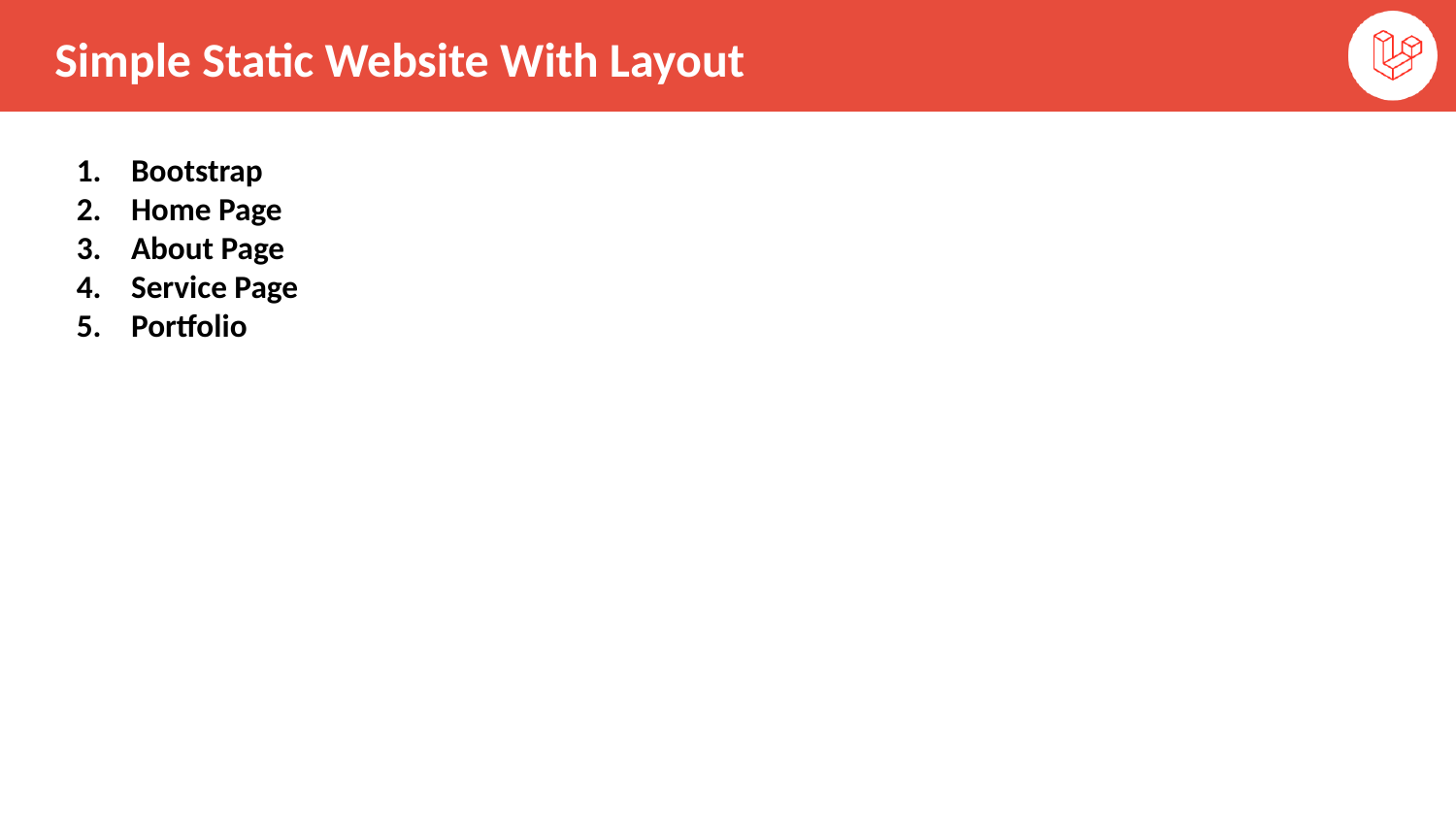

Simple Static Website With Layout
Bootstrap
Home Page
About Page
Service Page
Portfolio